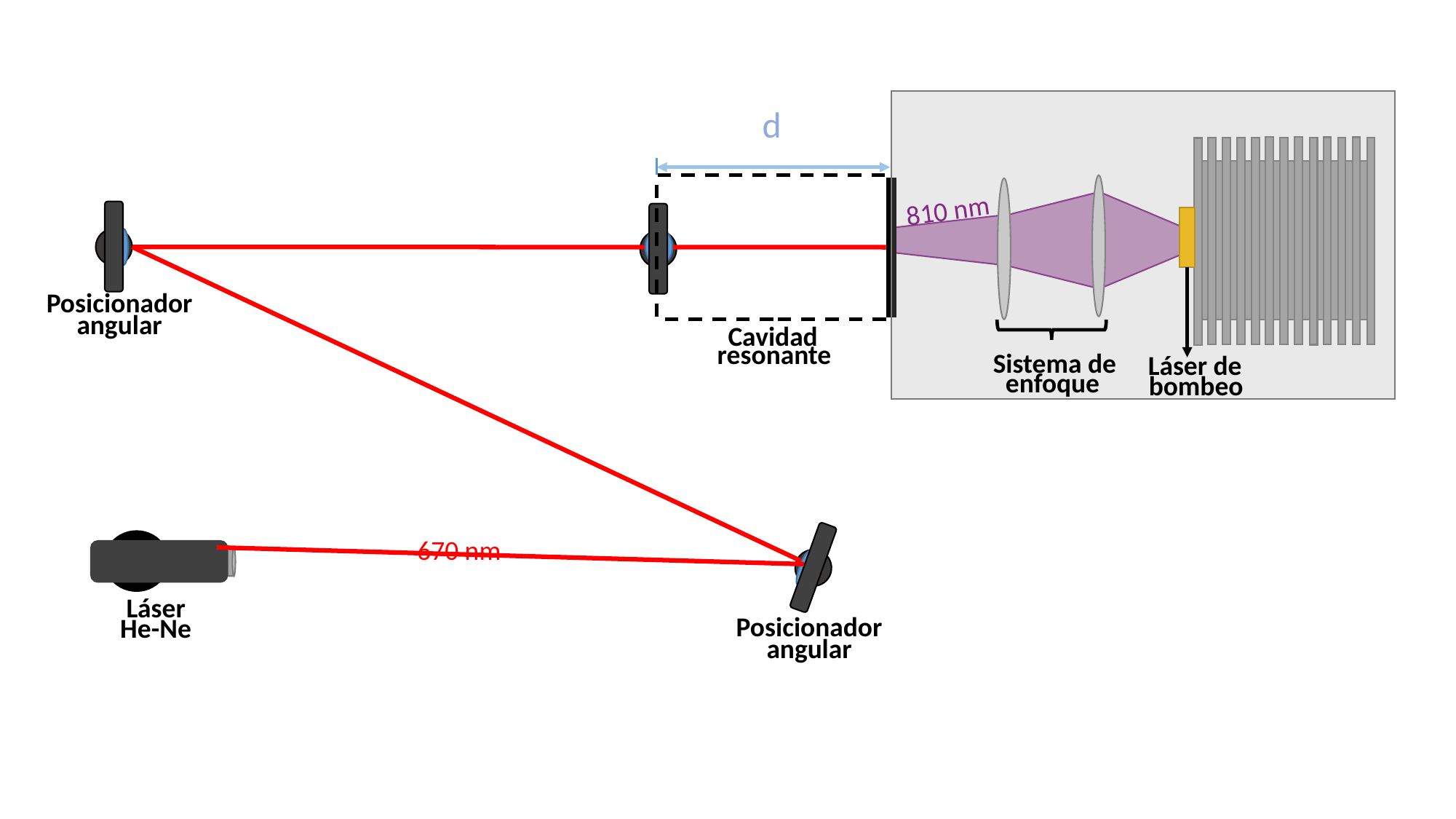

d

810 nm

Posicionador
angular
Cavidad
resonante
Sistema de
Láser de
enfoque
bombeo

670 nm

Láser
Posicionador
He-Ne
angular